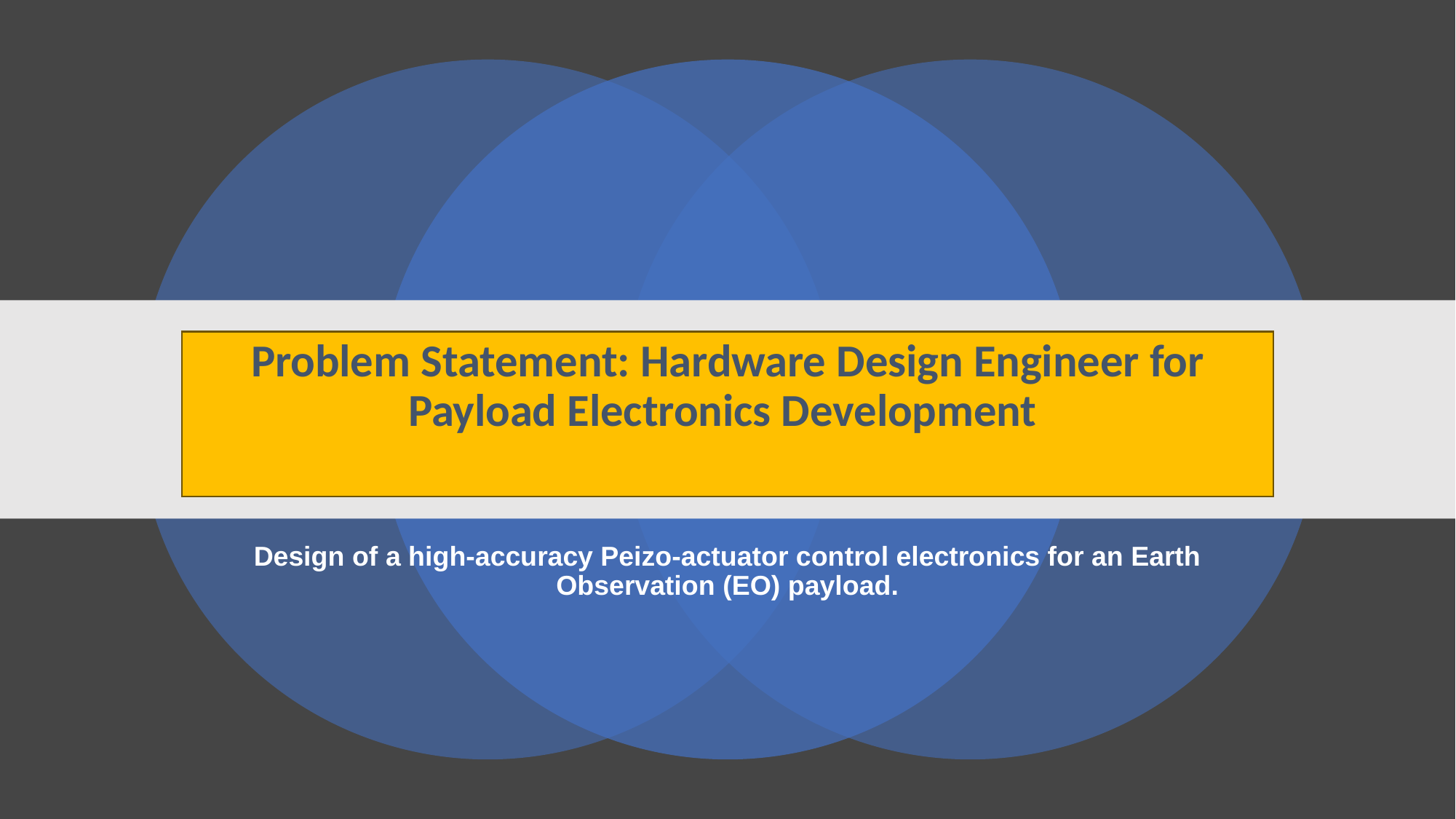

# Problem Statement: Hardware Design Engineer for Payload Electronics Development
Design of a high-accuracy Peizo-actuator control electronics for an Earth Observation (EO) payload.